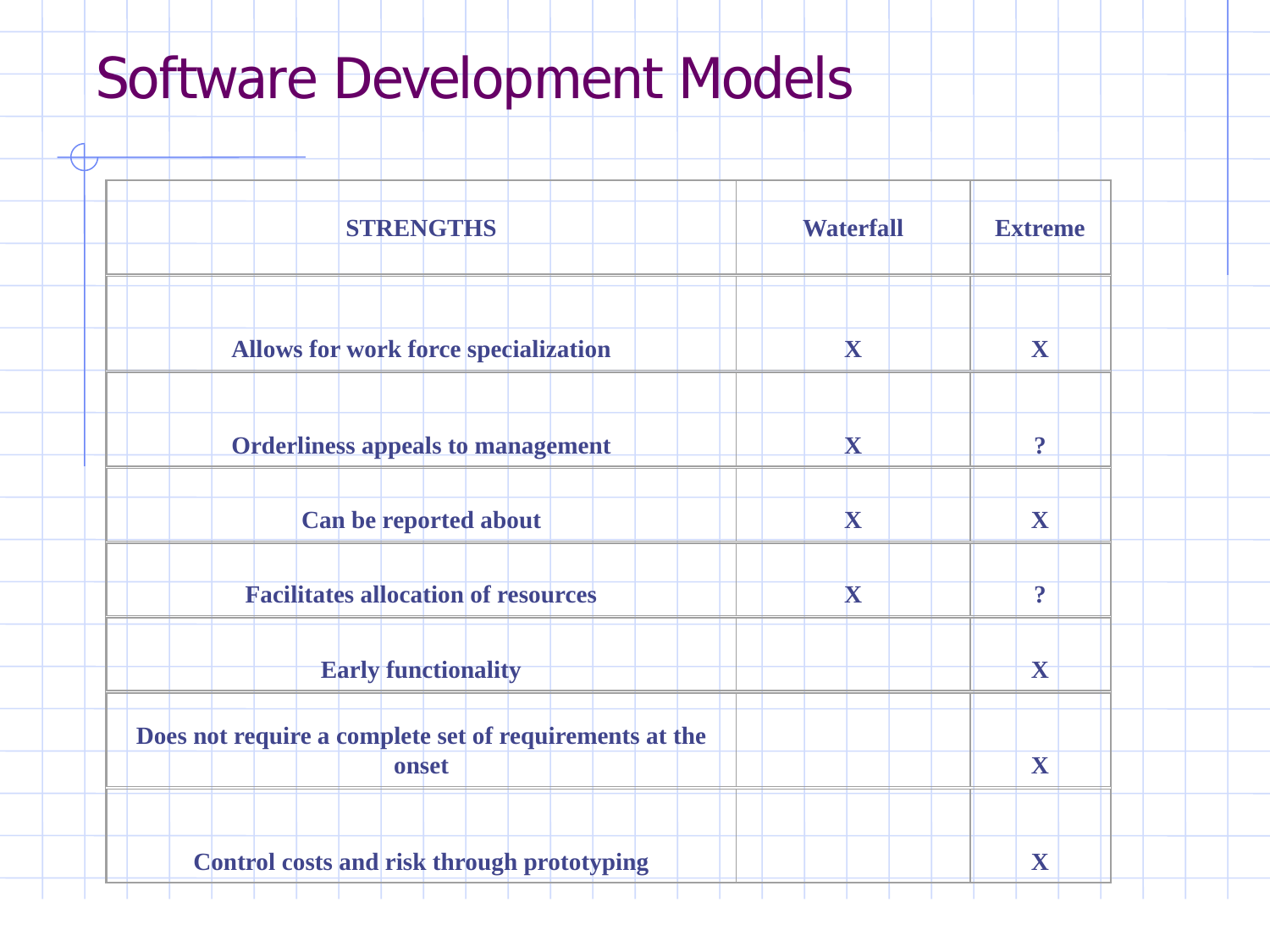

Software Development Models

STRENGTHS

Waterfall

Extreme

Allows for work force specialization

X

X

Orderliness appeals to management

X

?

Can be reported about

X

X

Facilitates allocation of resources

X

?

Early functionality

X

Does not require a complete set of requirements at the onset

X

Control costs and risk through prototyping

X